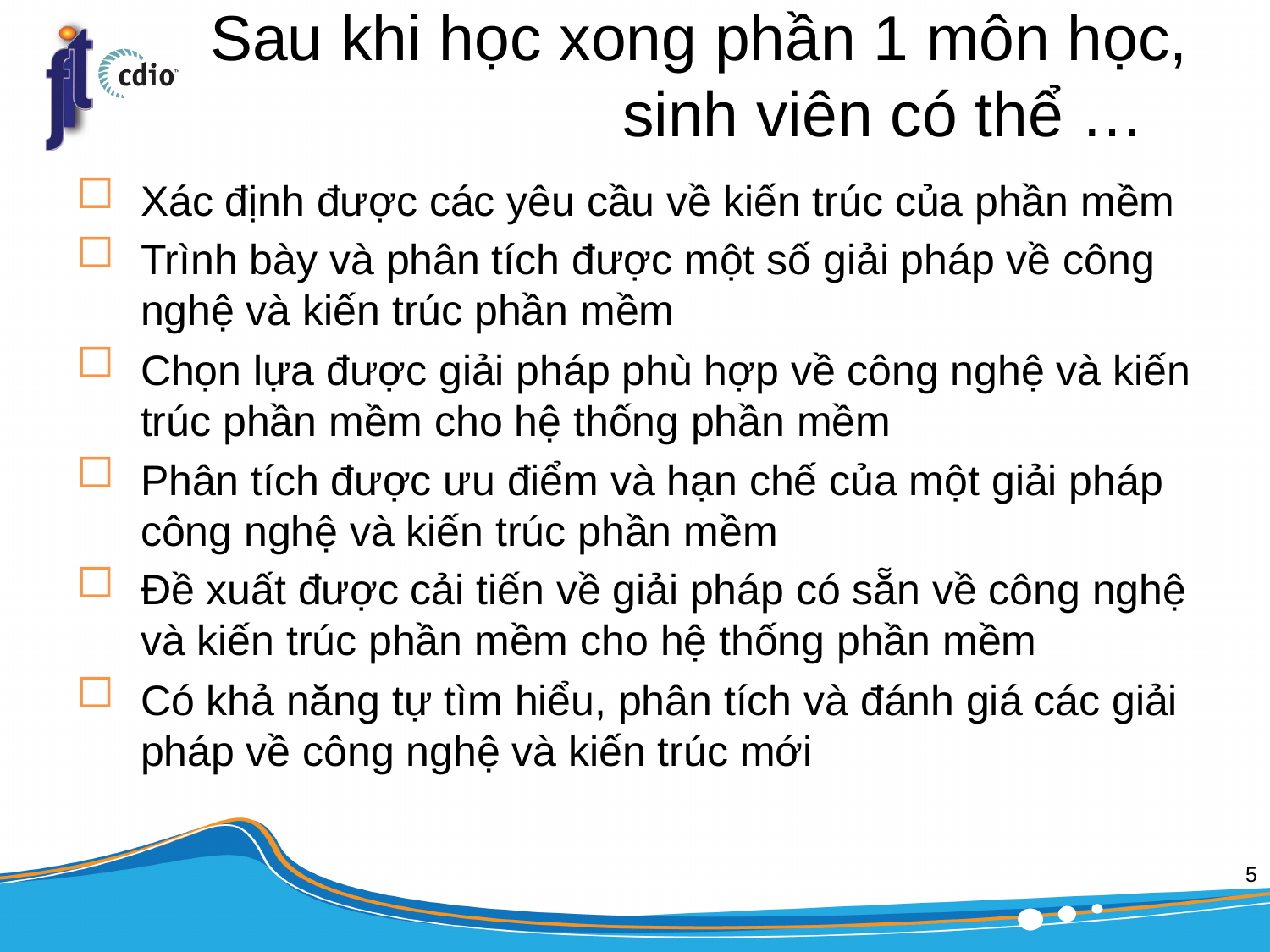

# Sau khi học xong phần 1 môn học,                      sinh viên có thể …
Xác định được các yêu cầu về kiến trúc của phần mềm
Trình bày và phân tích được một số giải pháp về công nghệ và kiến trúc phần mềm
Chọn lựa được giải pháp phù hợp về công nghệ và kiến trúc phần mềm cho hệ thống phần mềm
Phân tích được ưu điểm và hạn chế của một giải pháp công nghệ và kiến trúc phần mềm
Đề xuất được cải tiến về giải pháp có sẵn về công nghệ và kiến trúc phần mềm cho hệ thống phần mềm
Có khả năng tự tìm hiểu, phân tích và đánh giá các giải pháp về công nghệ và kiến trúc mới

5